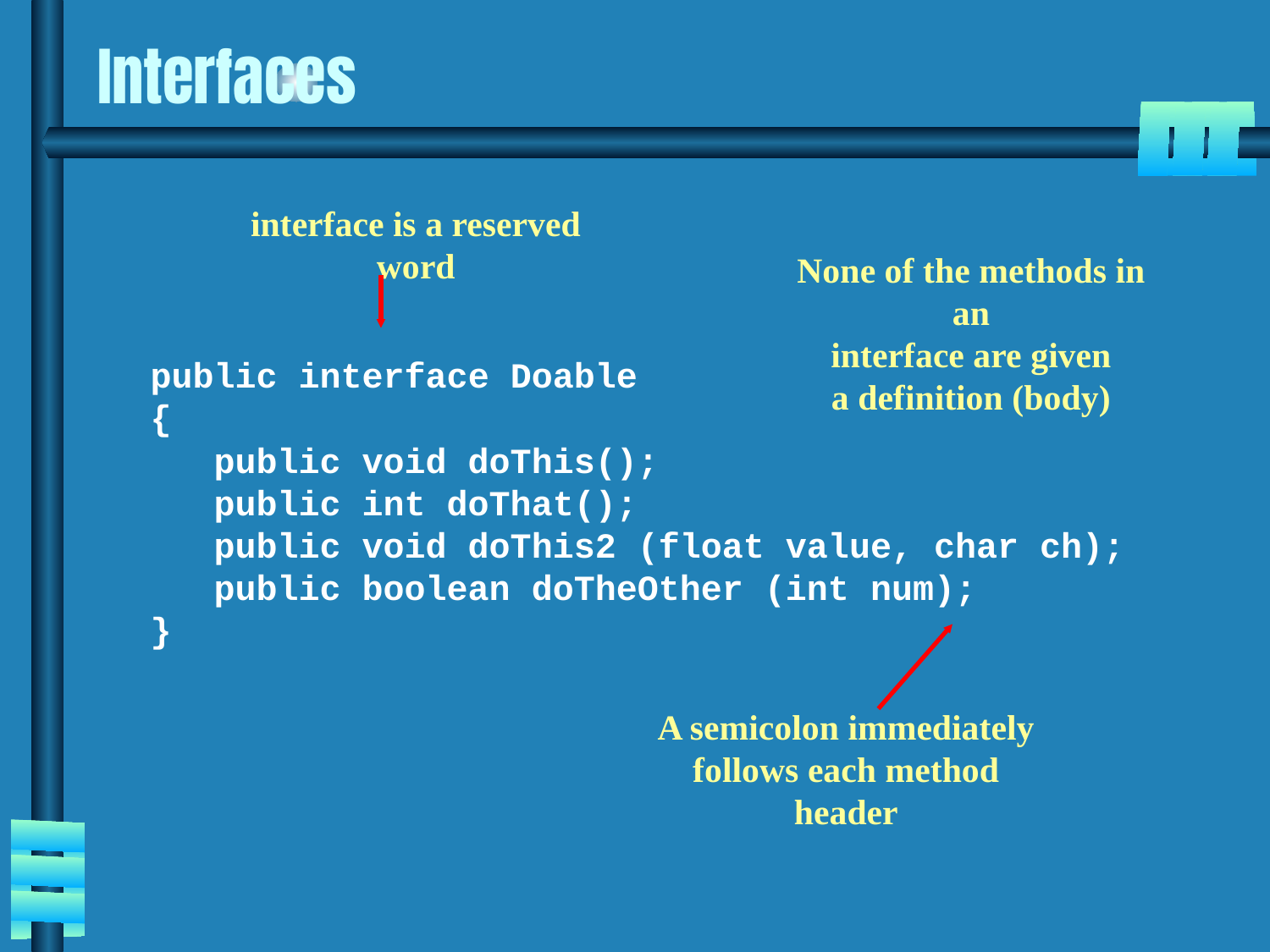

# Interfaces
interface is a reserved word
None of the methods in an
interface are given
a definition (body)
public interface Doable
{
   public void doThis();
   public int doThat();
   public void doThis2 (float value, char ch);
   public boolean doTheOther (int num);
}
A semicolon immediately
follows each method header